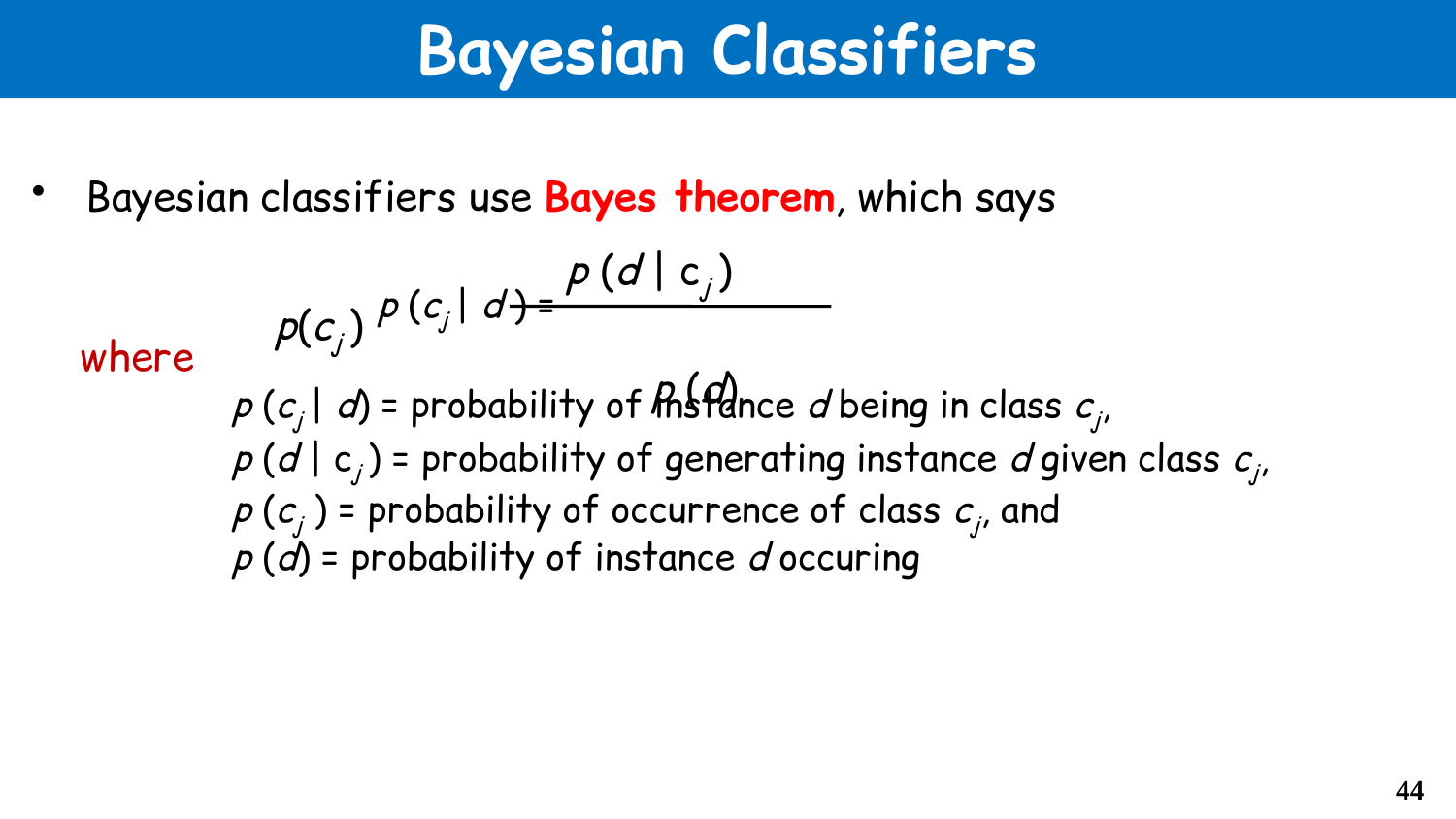

# Bayesian Classifiers
Bayesian classifiers use Bayes theorem, which says

			p (cj | d ) =
    where
	p (cj | d) = probability of instance d being in class cj,
   	 	p (d | cj ) = probability of generating instance d given class cj,
    		p (cj ) = probability of occurrence of class cj, and
    		p (d) = probability of instance d occuring

			p (d | cj ) p(cj )
		                   p (d)